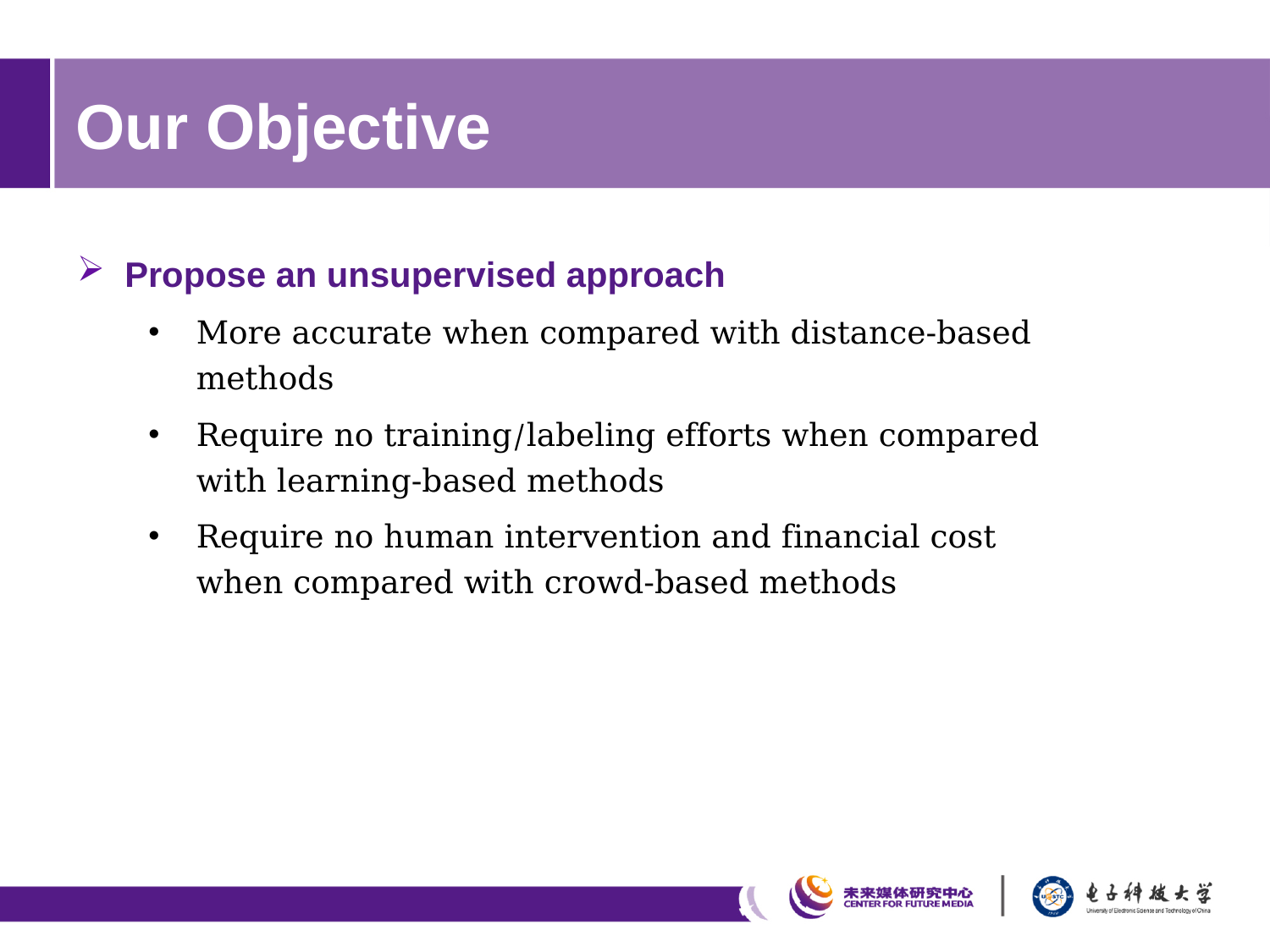

# Our Objective
Propose an unsupervised approach
More accurate when compared with distance-based methods
Require no training/labeling efforts when compared with learning-based methods
Require no human intervention and financial cost when compared with crowd-based methods